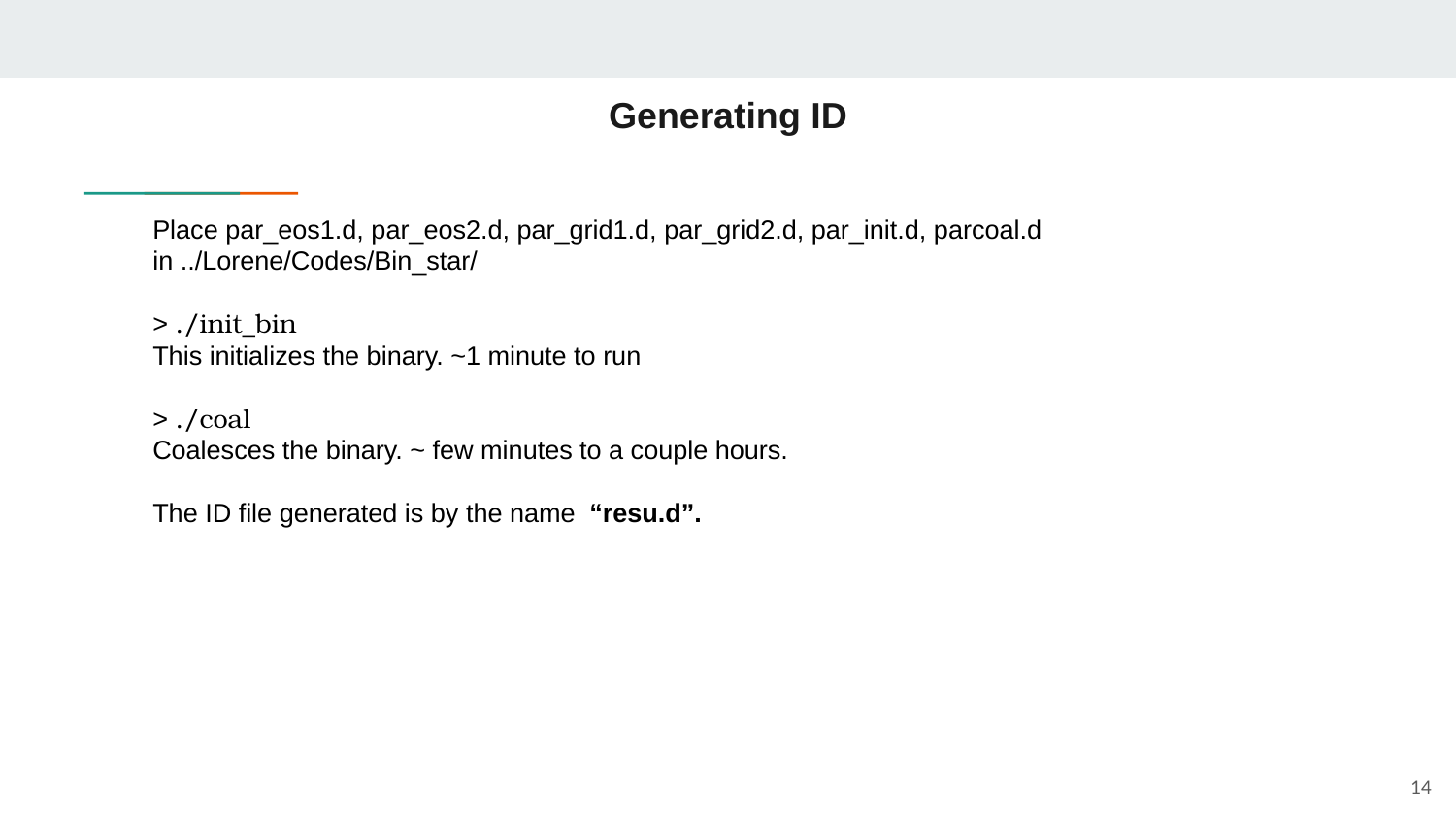

# Generating ID
Place par_eos1.d, par_eos2.d, par_grid1.d, par_grid2.d, par_init.d, parcoal.d
in ../Lorene/Codes/Bin_star/

> ./init_bin
This initializes the binary. ~1 minute to run

> ./coal
Coalesces the binary. ~ few minutes to a couple hours.

The ID file generated is by the name  “resu.d”.
14